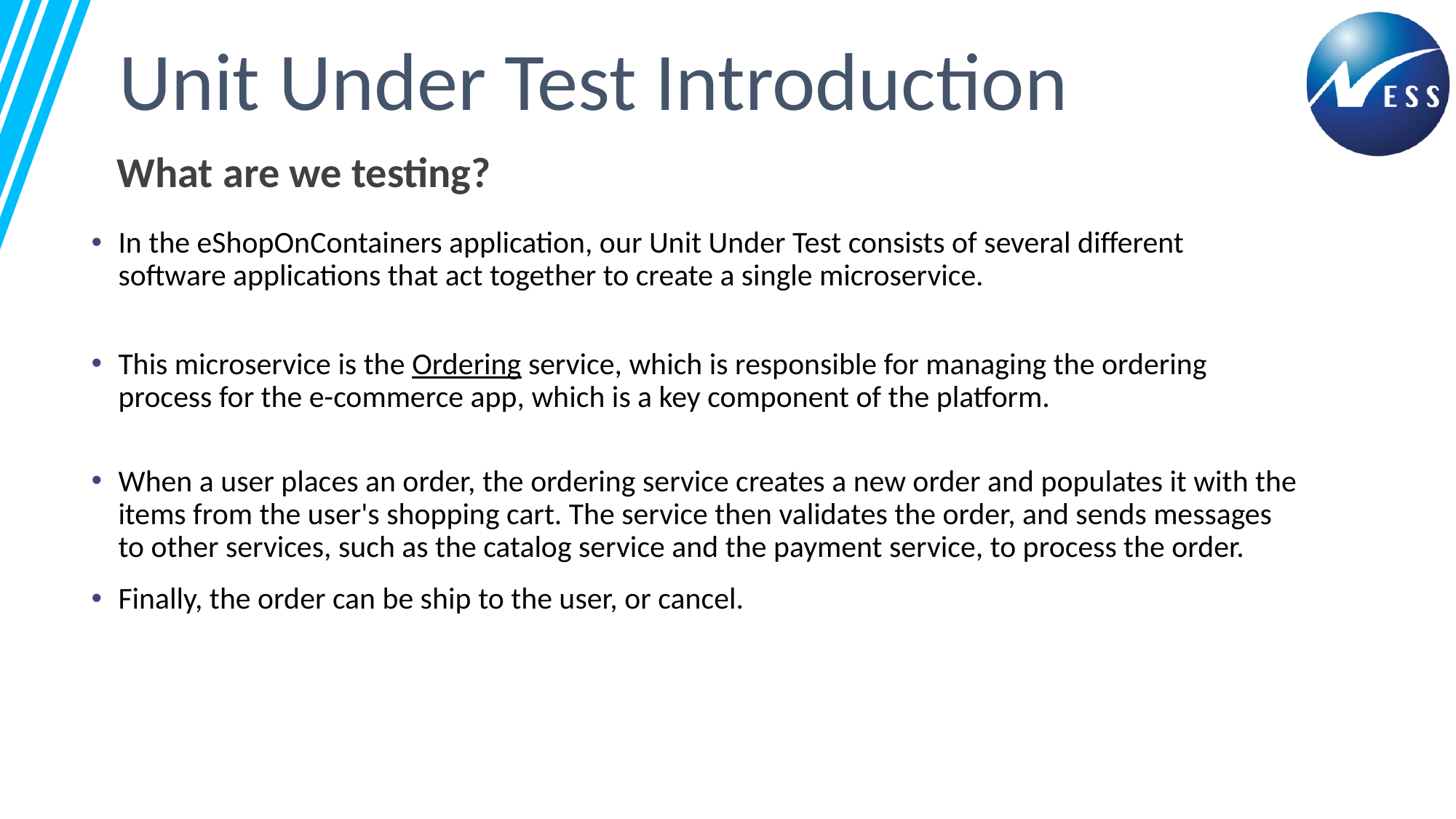

Unit Under Test Introduction
What are we testing?
In the eShopOnContainers application, our Unit Under Test consists of several different software applications that act together to create a single microservice.
This microservice is the Ordering service, which is responsible for managing the ordering process for the e-commerce app, which is a key component of the platform.
When a user places an order, the ordering service creates a new order and populates it with the items from the user's shopping cart. The service then validates the order, and sends messages to other services, such as the catalog service and the payment service, to process the order.
Finally, the order can be ship to the user, or cancel.